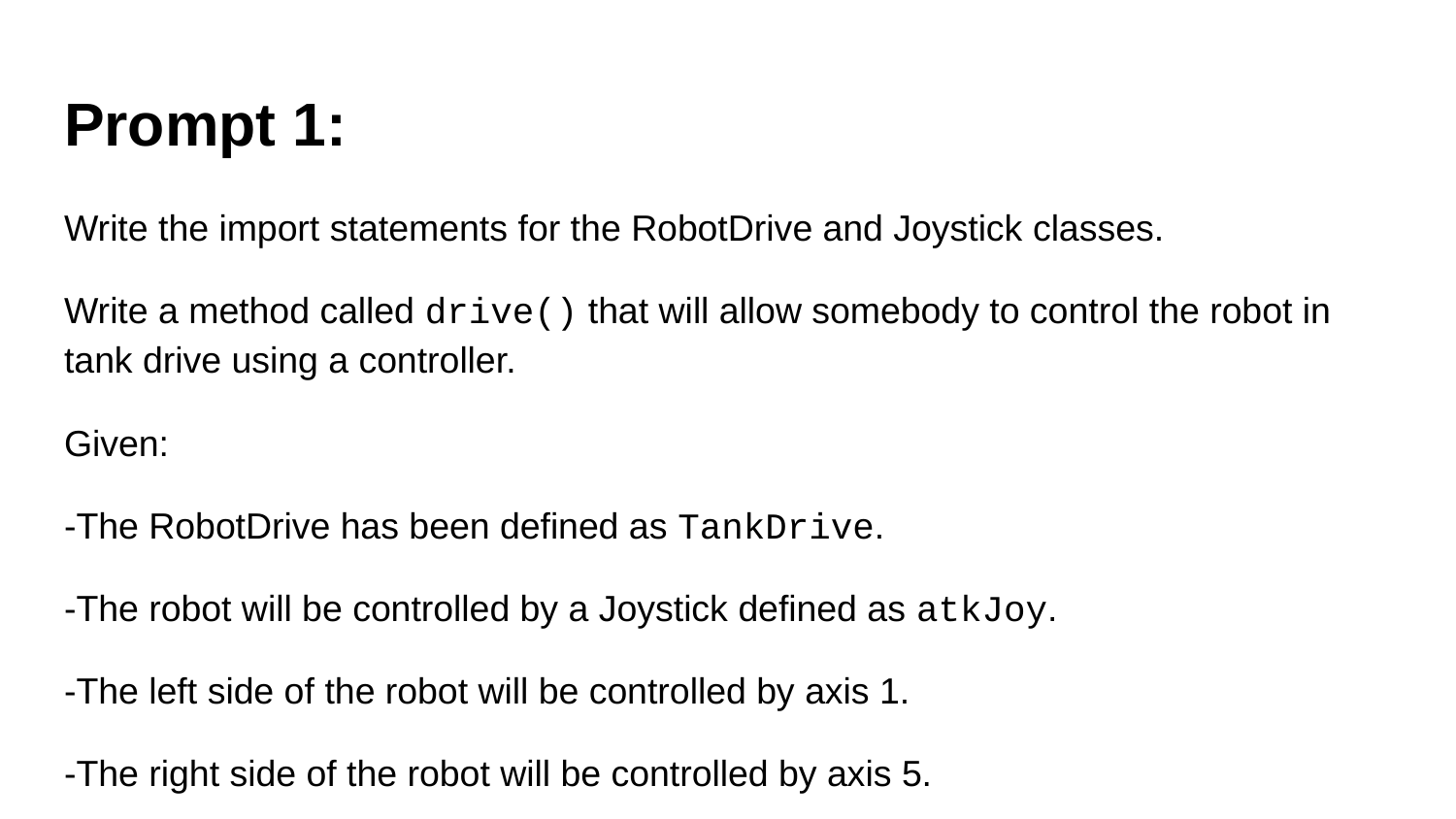

# Prompt 1:
Write the import statements for the RobotDrive and Joystick classes.
Write a method called drive() that will allow somebody to control the robot in tank drive using a controller.
Given:
-The RobotDrive has been defined as TankDrive.
-The robot will be controlled by a Joystick defined as atkJoy.
-The left side of the robot will be controlled by axis 1.
-The right side of the robot will be controlled by axis 5.